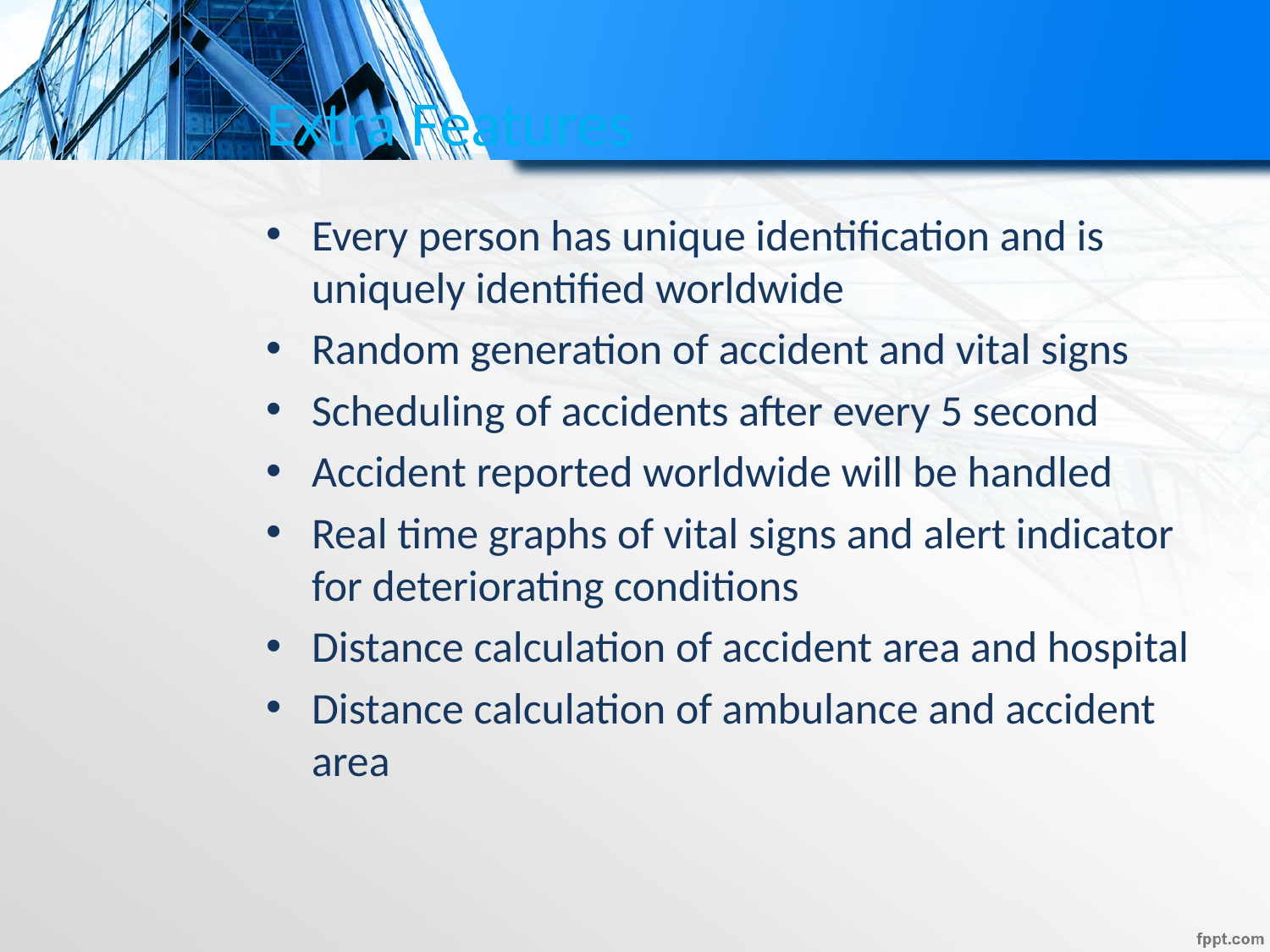

# Extra Features
Every person has unique identification and is uniquely identified worldwide
Random generation of accident and vital signs
Scheduling of accidents after every 5 second
Accident reported worldwide will be handled
Real time graphs of vital signs and alert indicator for deteriorating conditions
Distance calculation of accident area and hospital
Distance calculation of ambulance and accident area